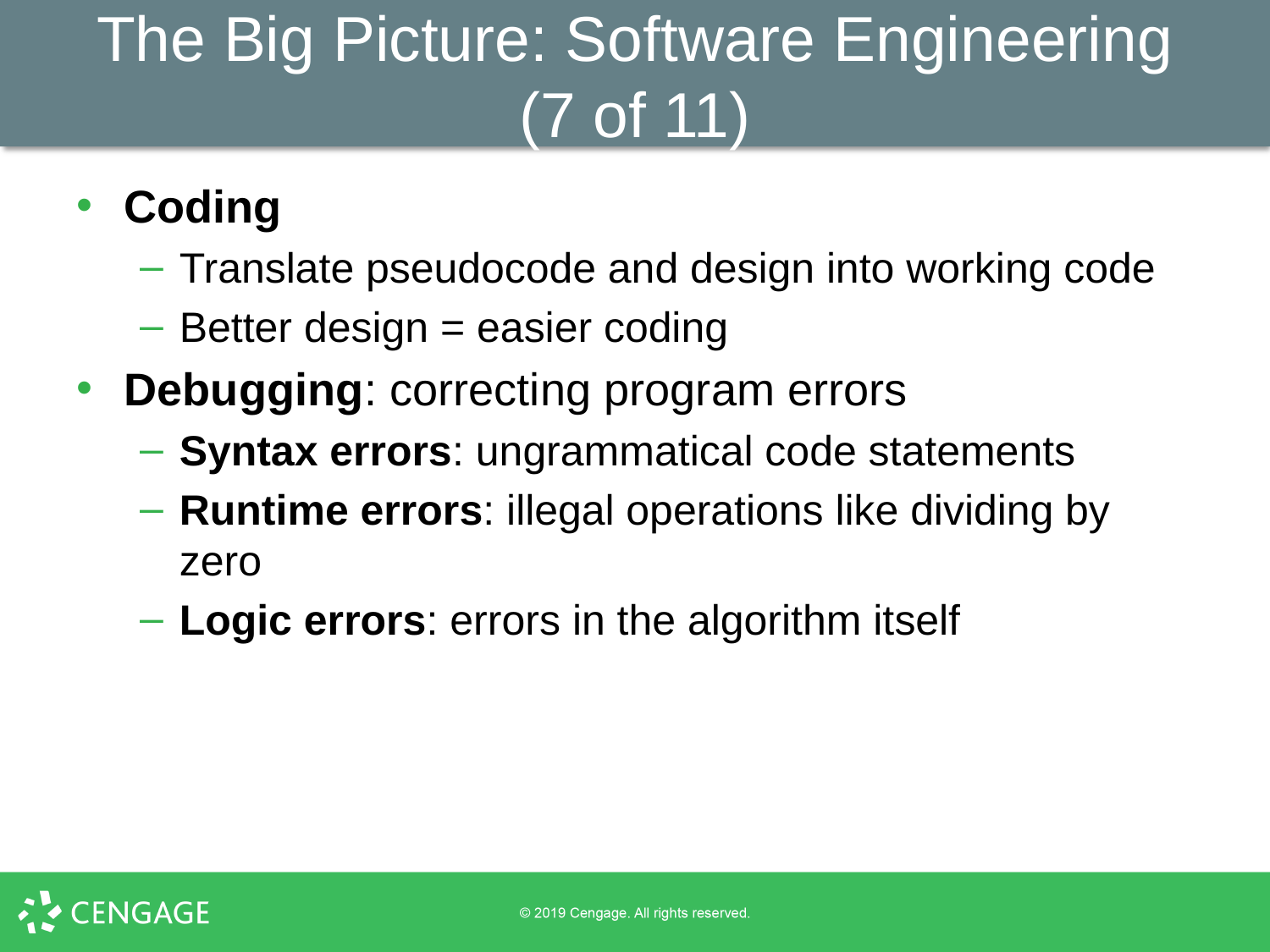

# The Big Picture: Software Engineering (7 of 11)
Coding
Translate pseudocode and design into working code
Better design = easier coding
Debugging: correcting program errors
Syntax errors: ungrammatical code statements
Runtime errors: illegal operations like dividing by zero
Logic errors: errors in the algorithm itself